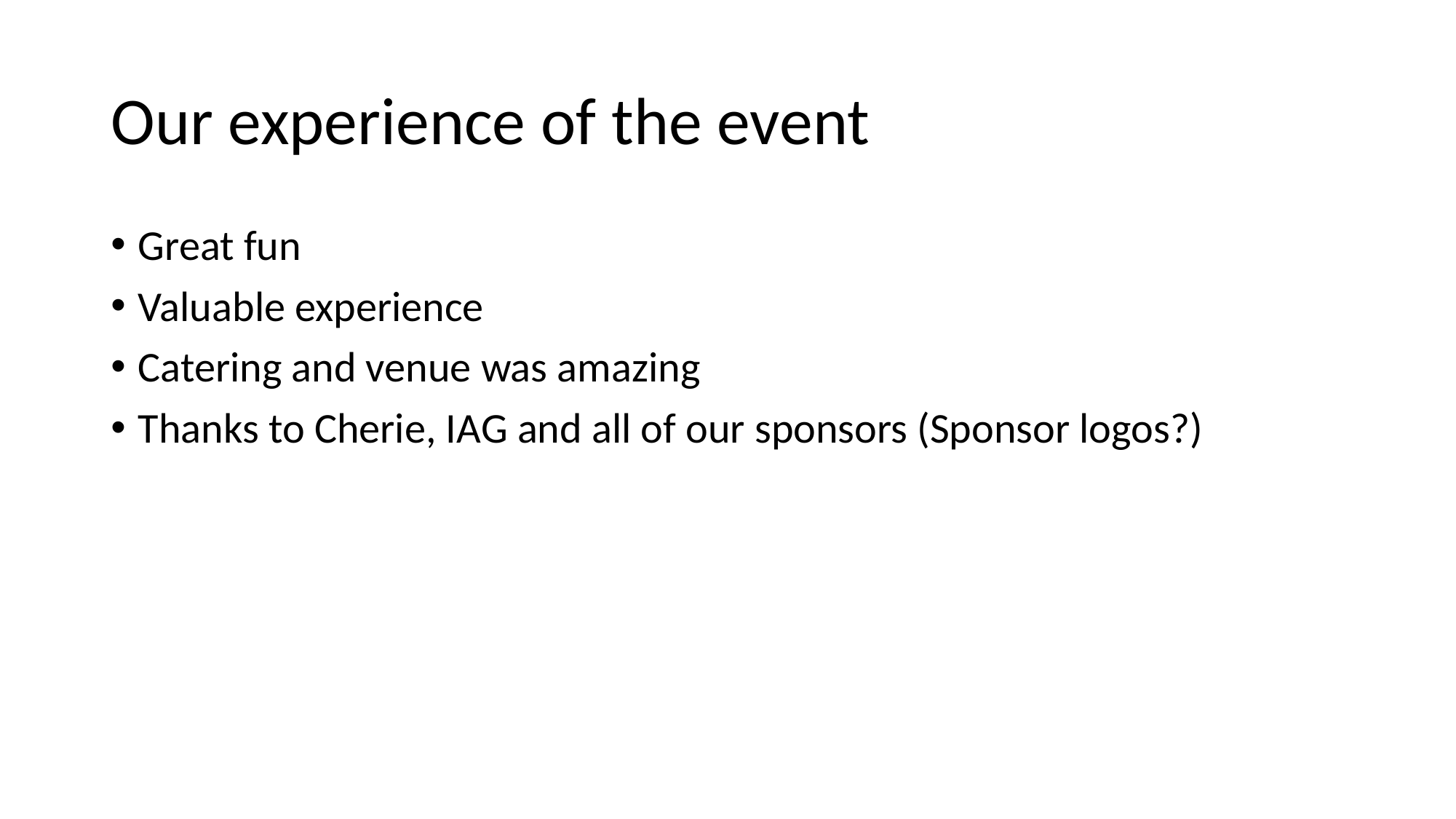

# Our experience of the event
Great fun
Valuable experience
Catering and venue was amazing
Thanks to Cherie, IAG and all of our sponsors (Sponsor logos?)